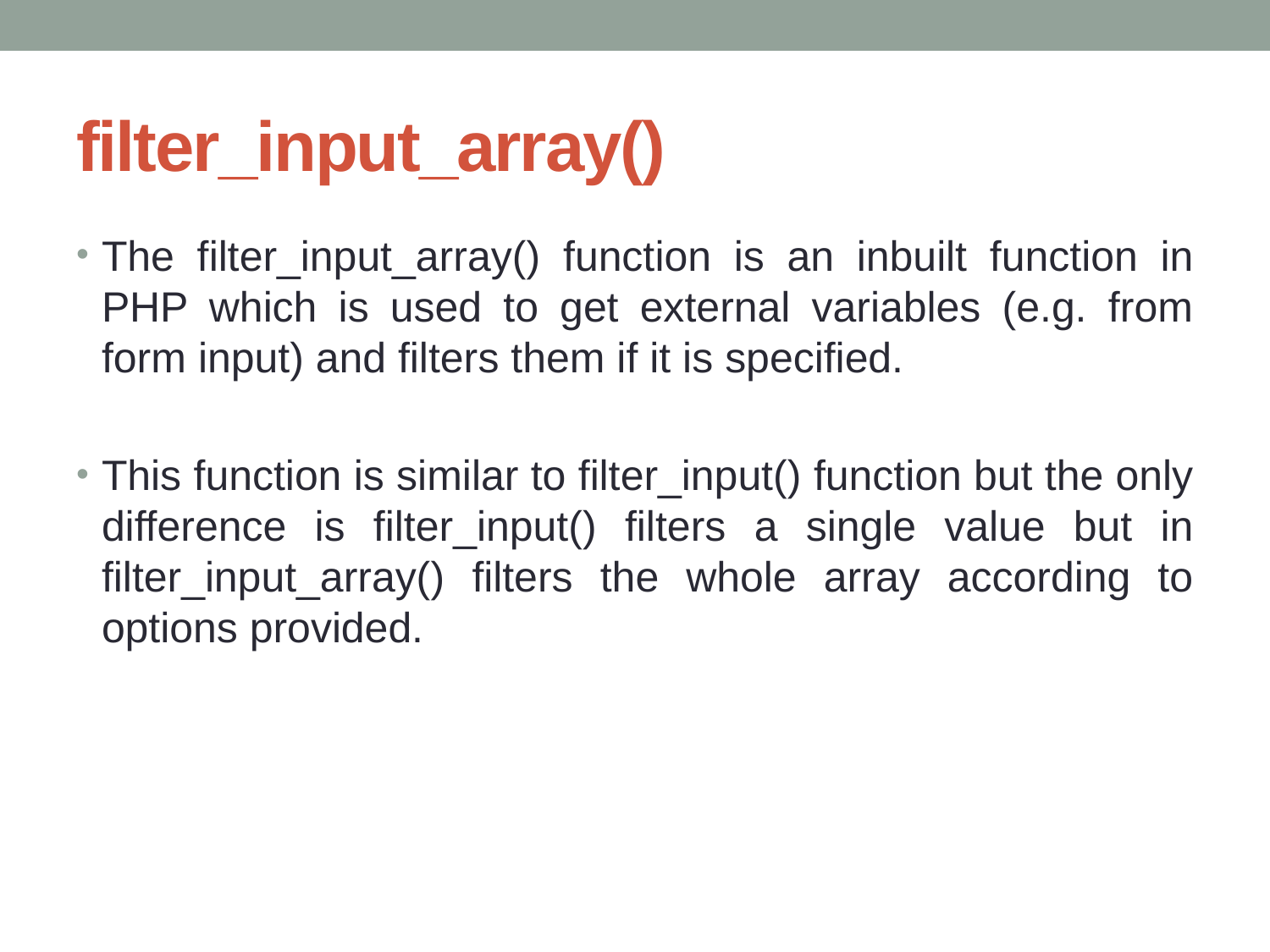

# filter_input_array()
The filter_input_array() function is an inbuilt function in PHP which is used to get external variables (e.g. from form input) and filters them if it is specified.

This function is similar to filter_input() function but the only difference is filter_input() filters a single value but in filter_input_array() filters the whole array according to options provided.